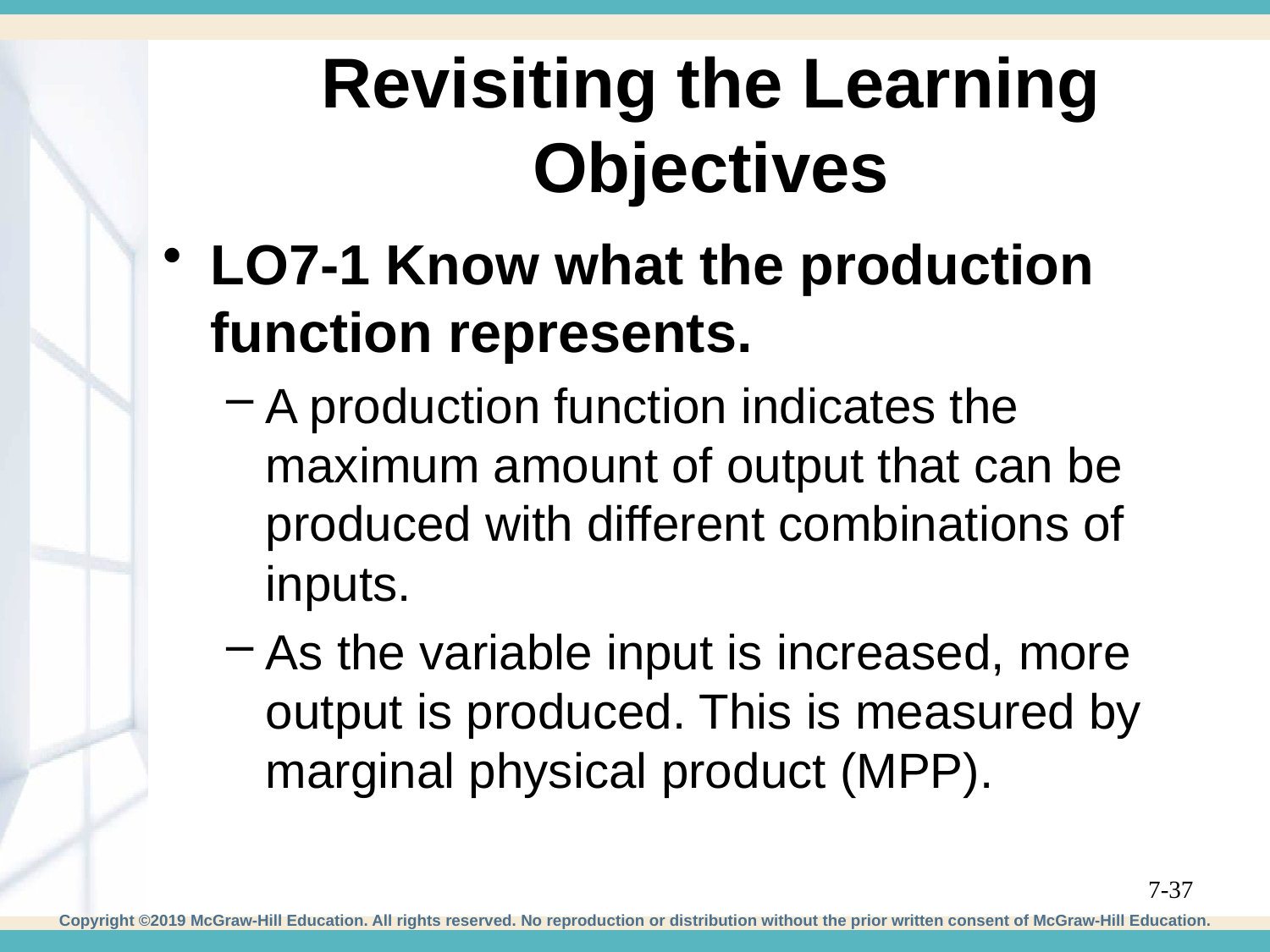

# Revisiting the Learning Objectives
LO7-1 Know what the production function represents.
A production function indicates the maximum amount of output that can be produced with different combinations of inputs.
As the variable input is increased, more output is produced. This is measured by marginal physical product (MPP).
7-37